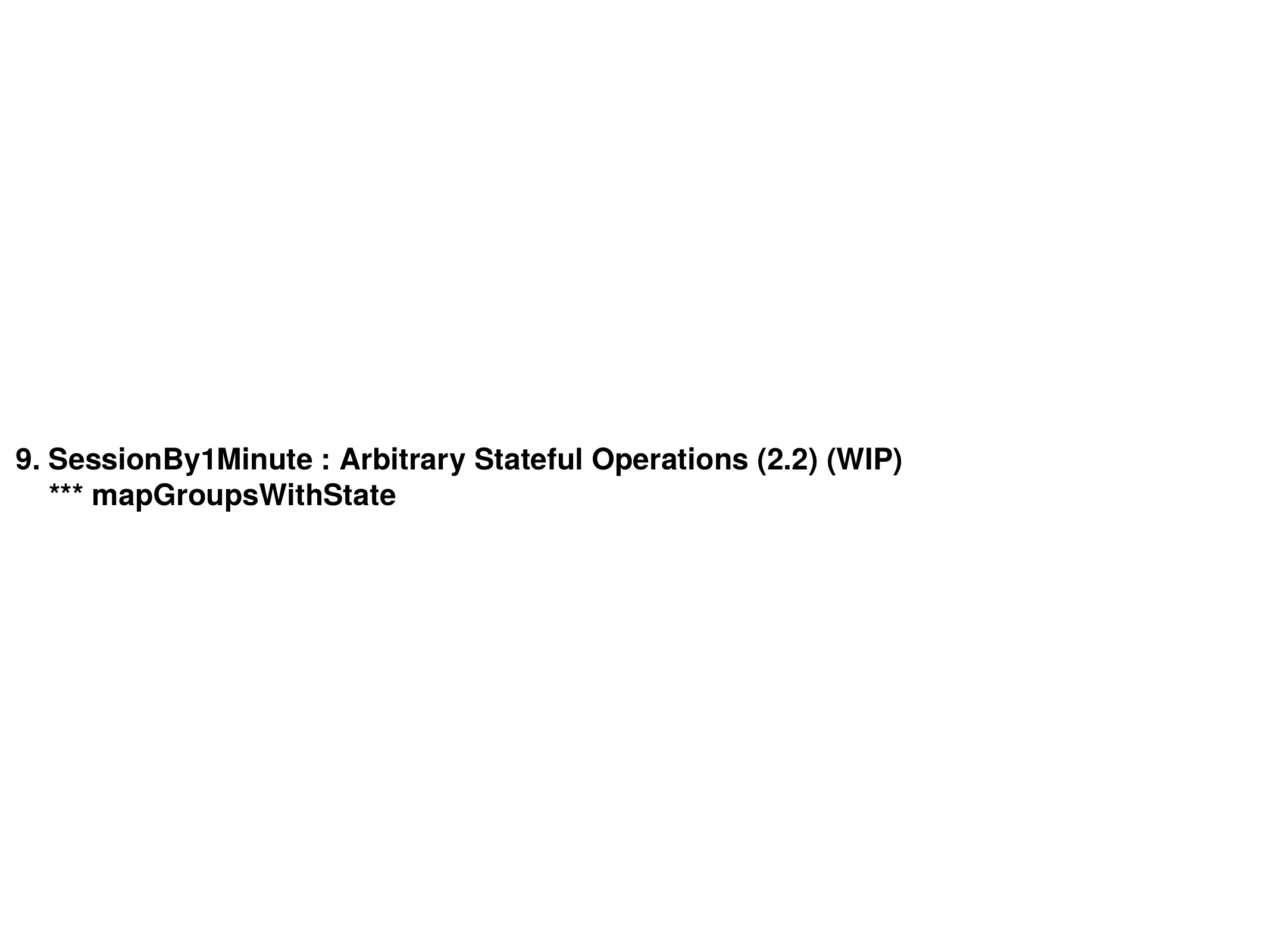

9. SessionBy1Minute : Arbitrary Stateful Operations (2.2) (WIP)
    *** mapGroupsWithState